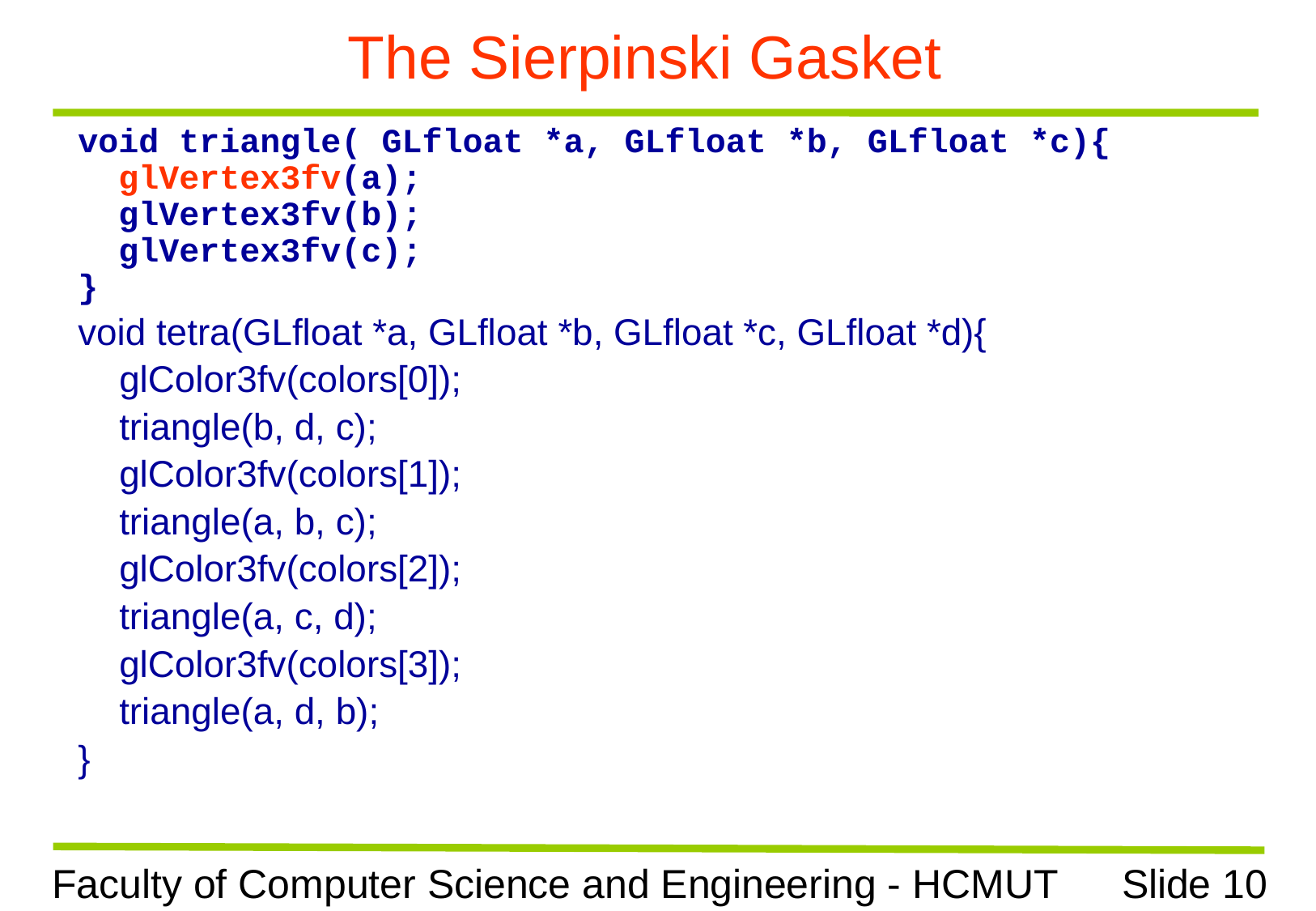

# The Sierpinski Gasket
void triangle( GLfloat *a, GLfloat *b, GLfloat *c){
  glVertex3fv(a);
  glVertex3fv(b);
  glVertex3fv(c);
}
void tetra(GLfloat *a, GLfloat *b, GLfloat *c, GLfloat *d){
    glColor3fv(colors[0]);
    triangle(b, d, c);
    glColor3fv(colors[1]);
    triangle(a, b, c);
    glColor3fv(colors[2]);
    triangle(a, c, d);
    glColor3fv(colors[3]);
    triangle(a, d, b);
}